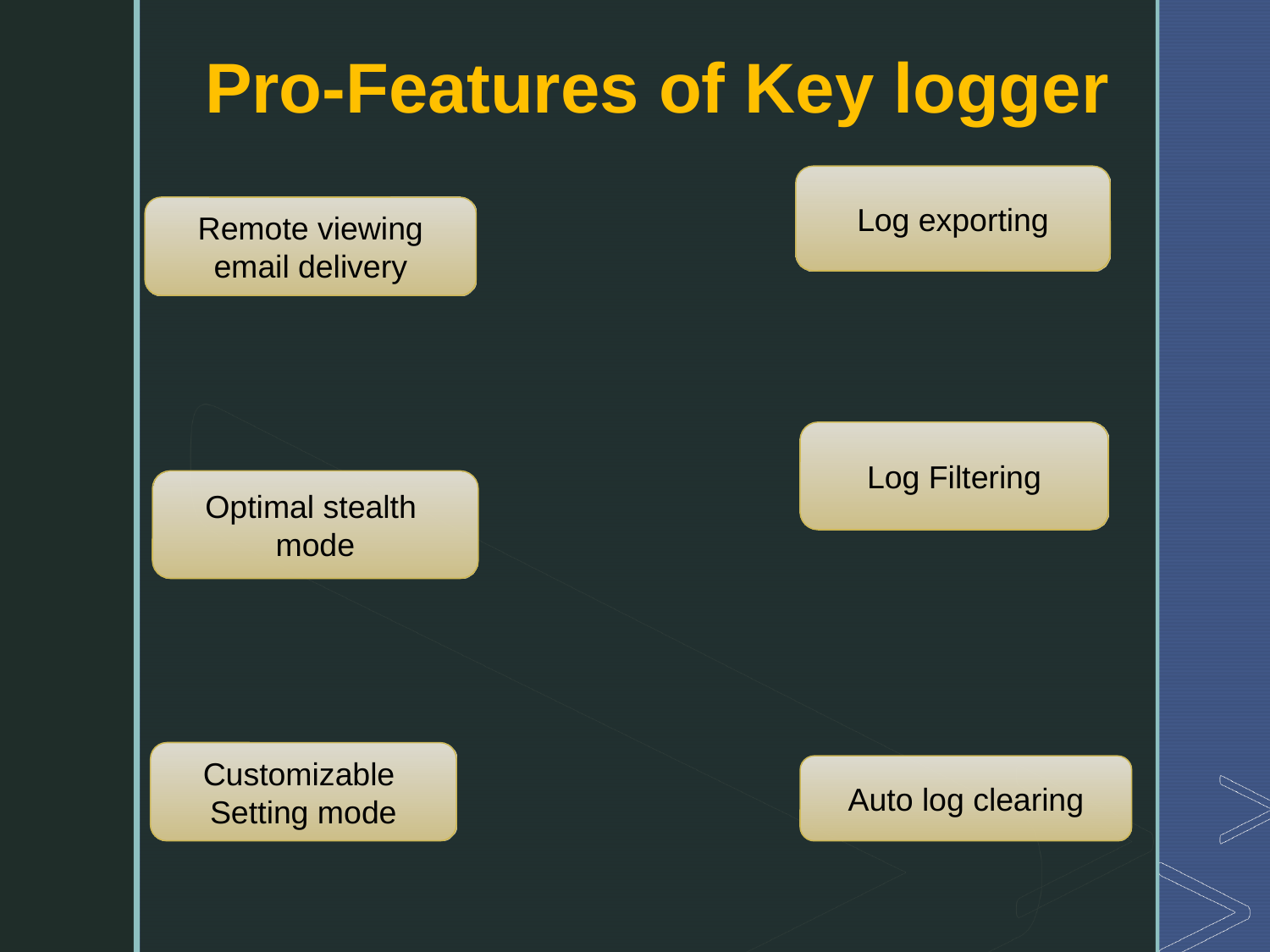

Pro-Features of Key logger
Log exporting
Remote viewing email delivery
Log Filtering
Optimal stealth
mode
Customizable
Setting mode
Auto log clearing